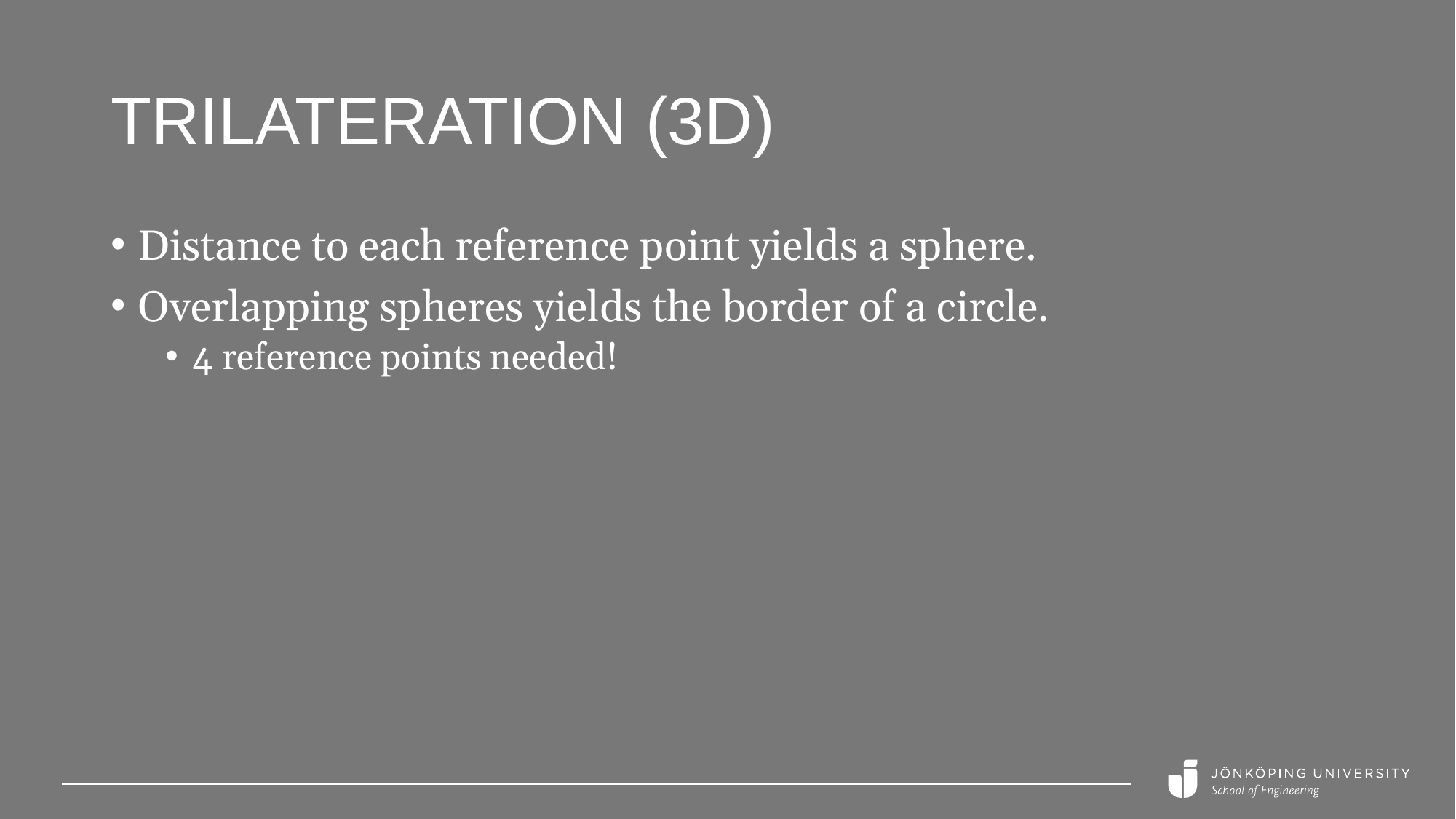

# Trilateration (3D)
Distance to each reference point yields a sphere.
Overlapping spheres yields the border of a circle.
4 reference points needed!